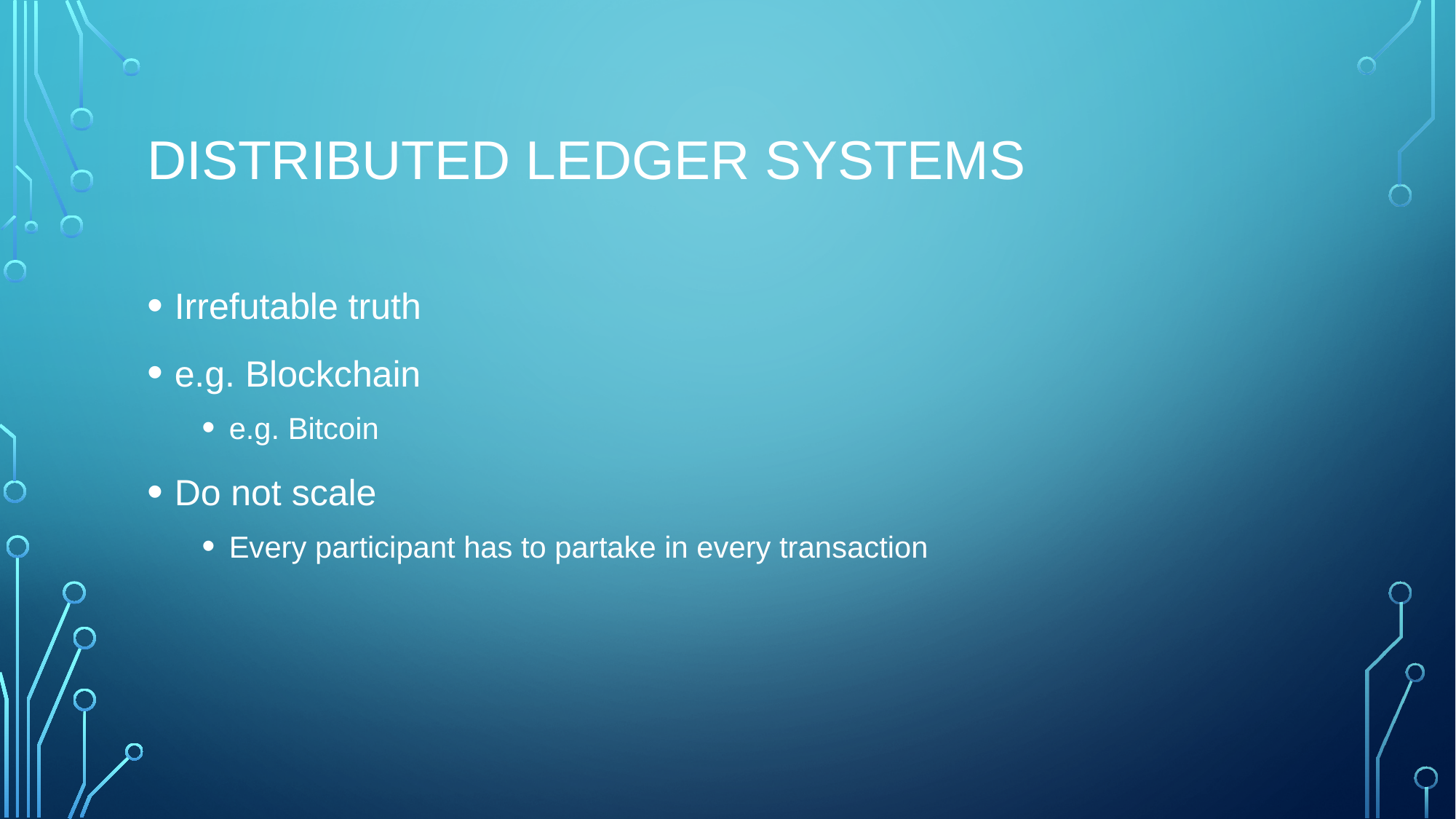

# Distributed Ledger systems
Irrefutable truth
e.g. Blockchain
e.g. Bitcoin
Do not scale
Every participant has to partake in every transaction